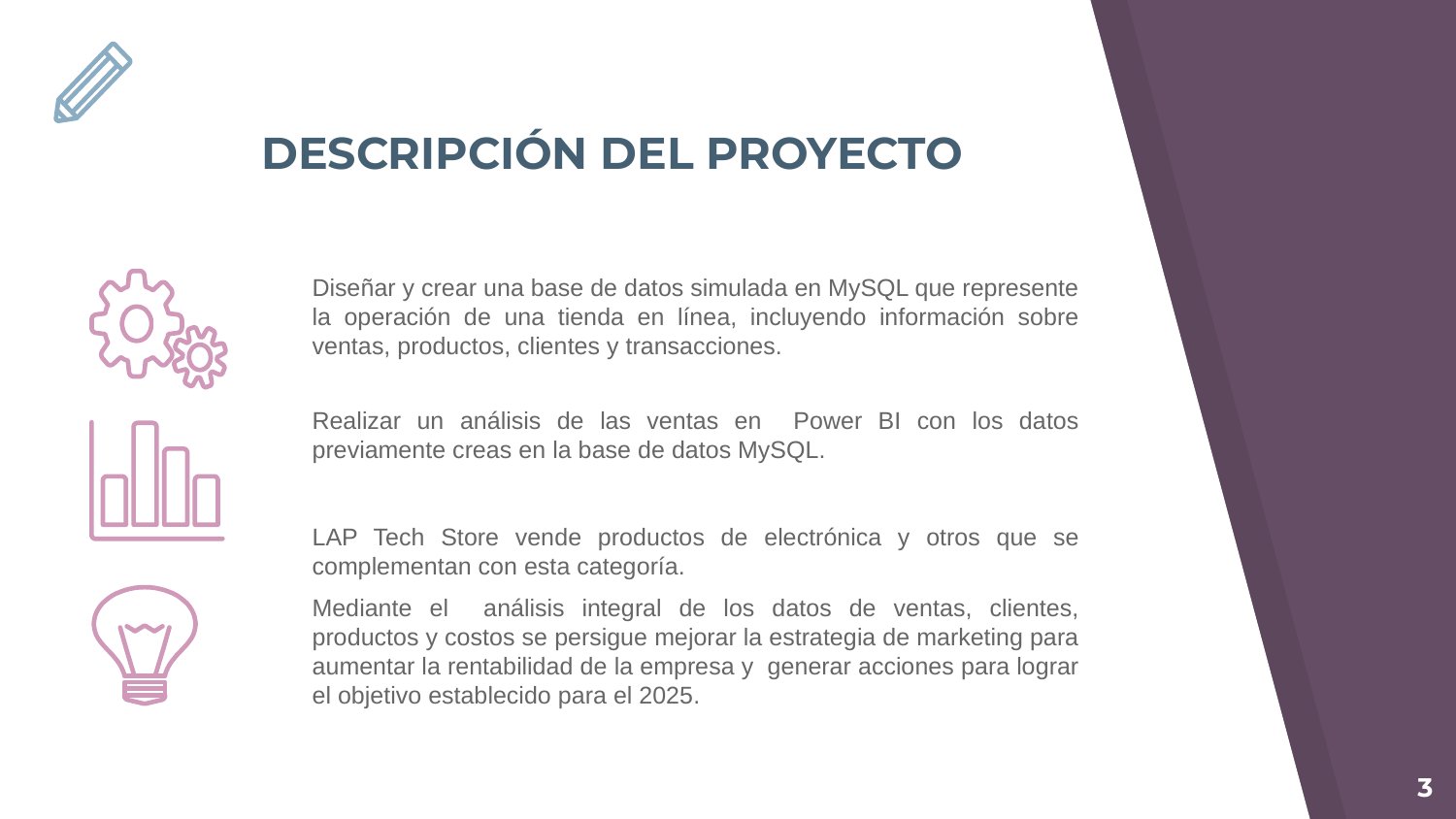

# DESCRIPCIÓN DEL PROYECTO

Diseñar y crear una base de datos simulada en MySQL que represente la operación de una tienda en línea, incluyendo información sobre ventas, productos, clientes y transacciones.

Realizar un análisis de las ventas en  Power BI con los datos previamente creas en la base de datos MySQL.

LAP Tech Store vende productos de electrónica y otros que se complementan con esta categoría.
Mediante el  análisis integral de los datos de ventas, clientes, productos y costos se persigue mejorar la estrategia de marketing para aumentar la rentabilidad de la empresa y  generar acciones para lograr el objetivo establecido para el 2025.

3